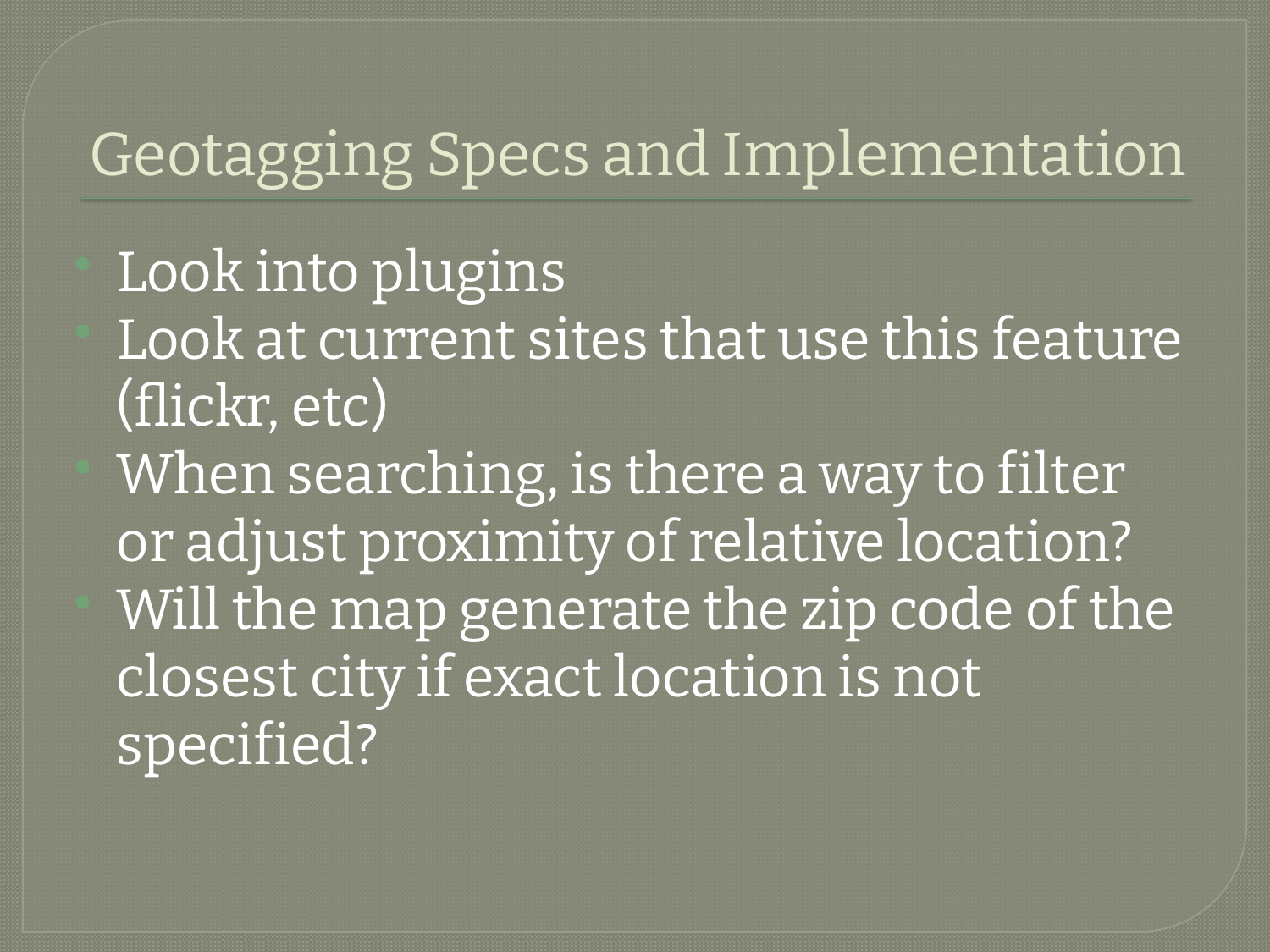

# Geotagging Specs and Implementation
Look into plugins
Look at current sites that use this feature (flickr, etc)
When searching, is there a way to filter or adjust proximity of relative location?
Will the map generate the zip code of the closest city if exact location is not specified?